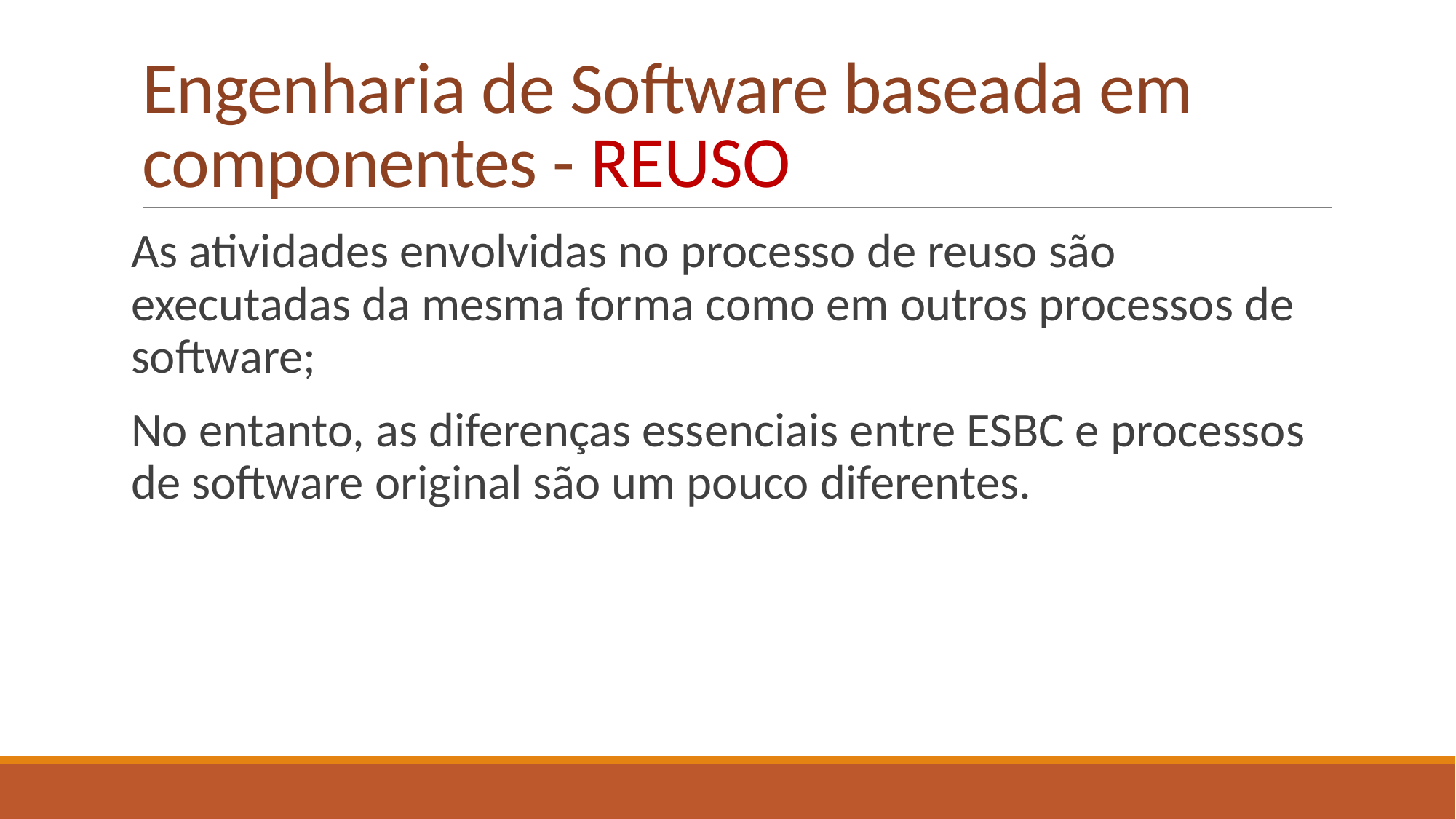

# Engenharia de Software baseada em componentes - REUSO
As atividades envolvidas no processo de reuso são executadas da mesma forma como em outros processos de software;
No entanto, as diferenças essenciais entre ESBC e processos de software original são um pouco diferentes.